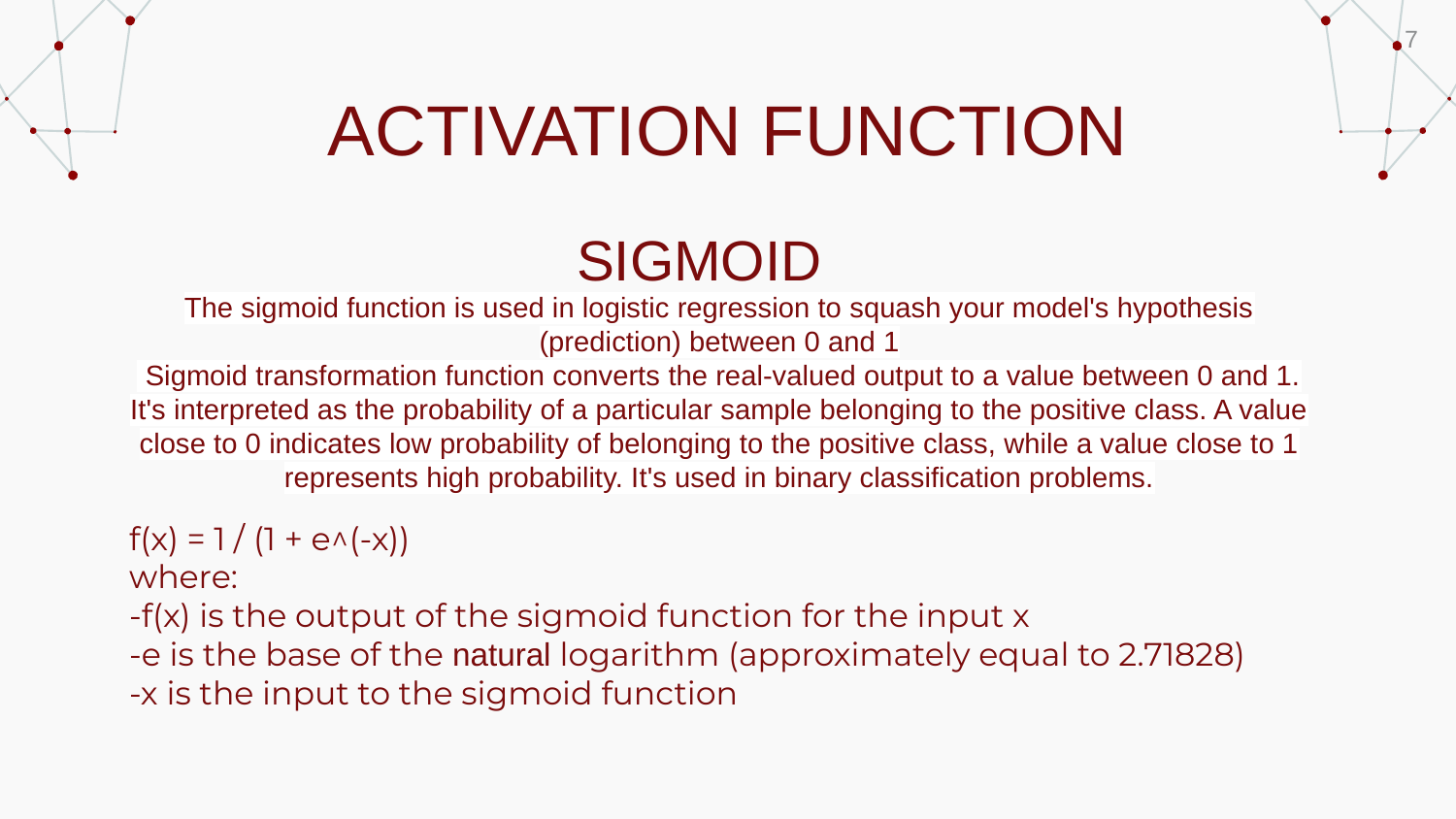

7
# ACTIVATION FUNCTION
SIGMOID
The sigmoid function is used in logistic regression to squash your model's hypothesis (prediction) between 0 and 1
 Sigmoid transformation function converts the real-valued output to a value between 0 and 1. It's interpreted as the probability of a particular sample belonging to the positive class. A value close to 0 indicates low probability of belonging to the positive class, while a value close to 1 represents high probability. It's used in binary classification problems.

f(x) = 1 / (1 + e^(-x))
where:
-f(x) is the output of the sigmoid function for the input x
-e is the base of the natural logarithm (approximately equal to 2.71828)
-x is the input to the sigmoid function